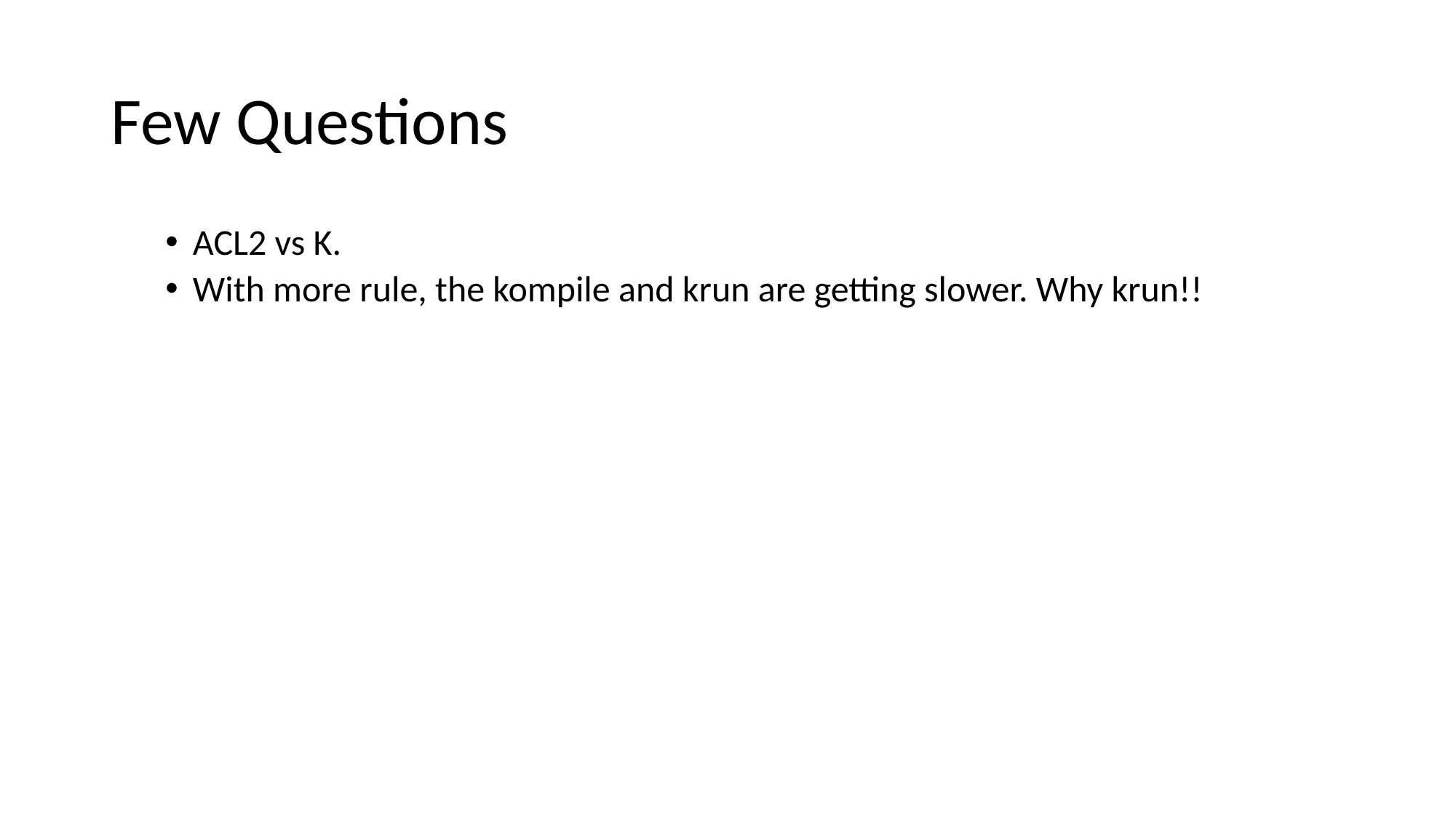

# Few Questions
ACL2 vs K.
With more rule, the kompile and krun are getting slower. Why krun!!